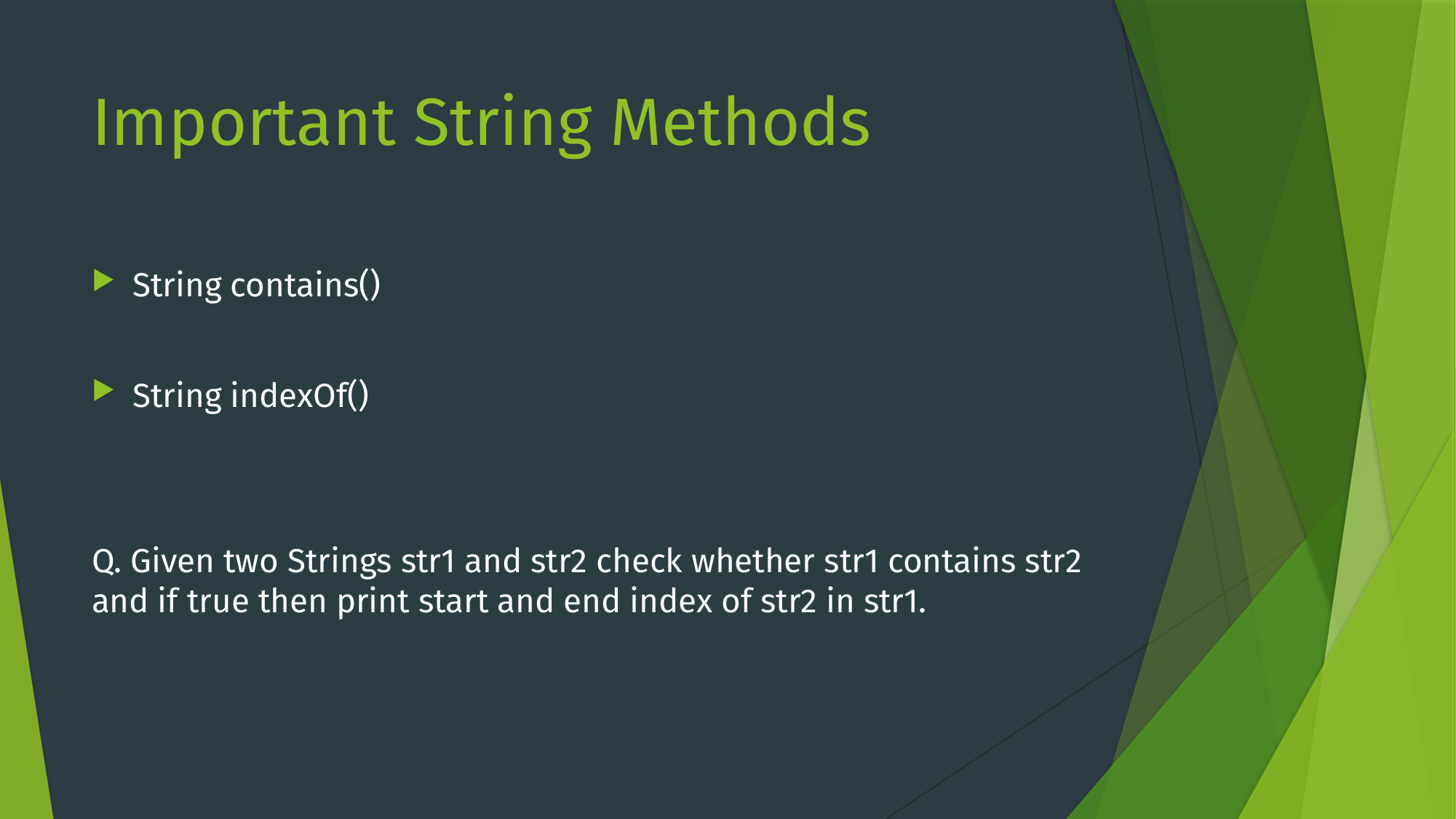

# Important String Methods
String contains()

String indexOf()

Q. Given two Strings str1 and str2 check whether str1 contains str2 and if true then print start and end index of str2 in str1.